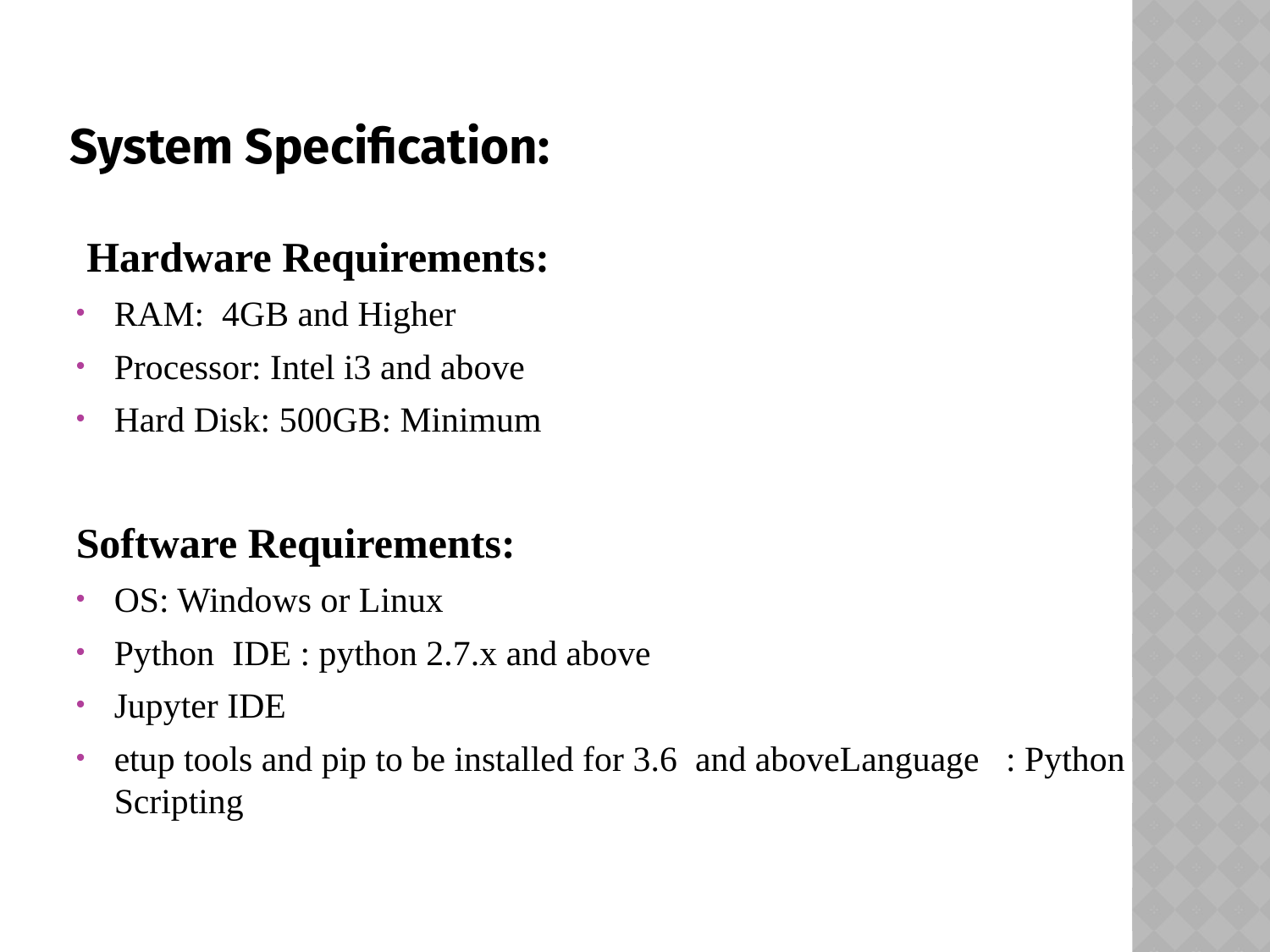

# System Specification:
 Hardware Requirements:
RAM:  4GB and Higher
Processor: Intel i3 and above
Hard Disk: 500GB: Minimum

Software Requirements:
OS: Windows or Linux
Python  IDE : python 2.7.x and above
Jupyter IDE
etup tools and pip to be installed for 3.6  and aboveLanguage   : Python Scripting